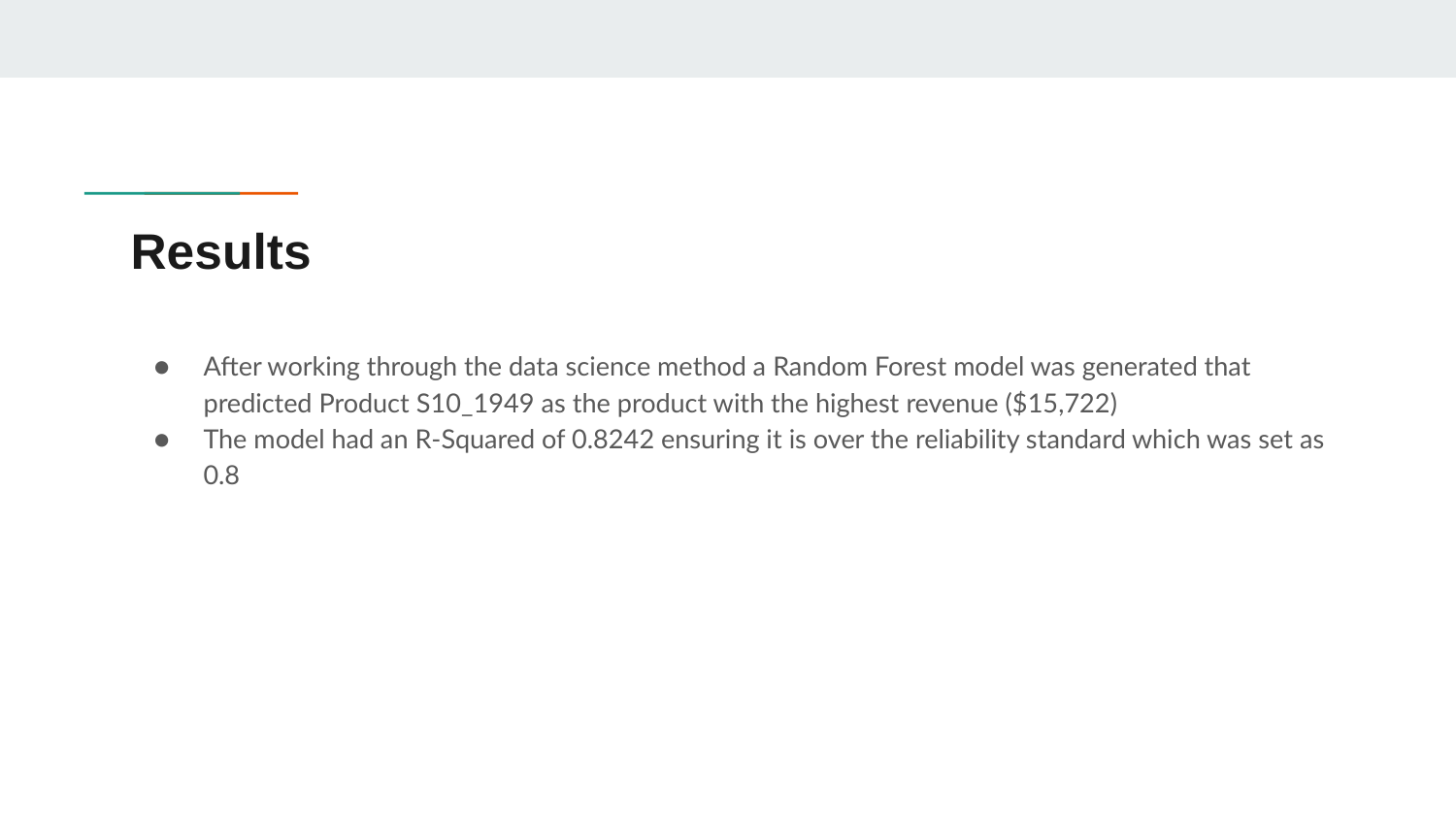

# Results
After working through the data science method a Random Forest model was generated that predicted Product S10_1949 as the product with the highest revenue ($15,722)
The model had an R-Squared of 0.8242 ensuring it is over the reliability standard which was set as 0.8